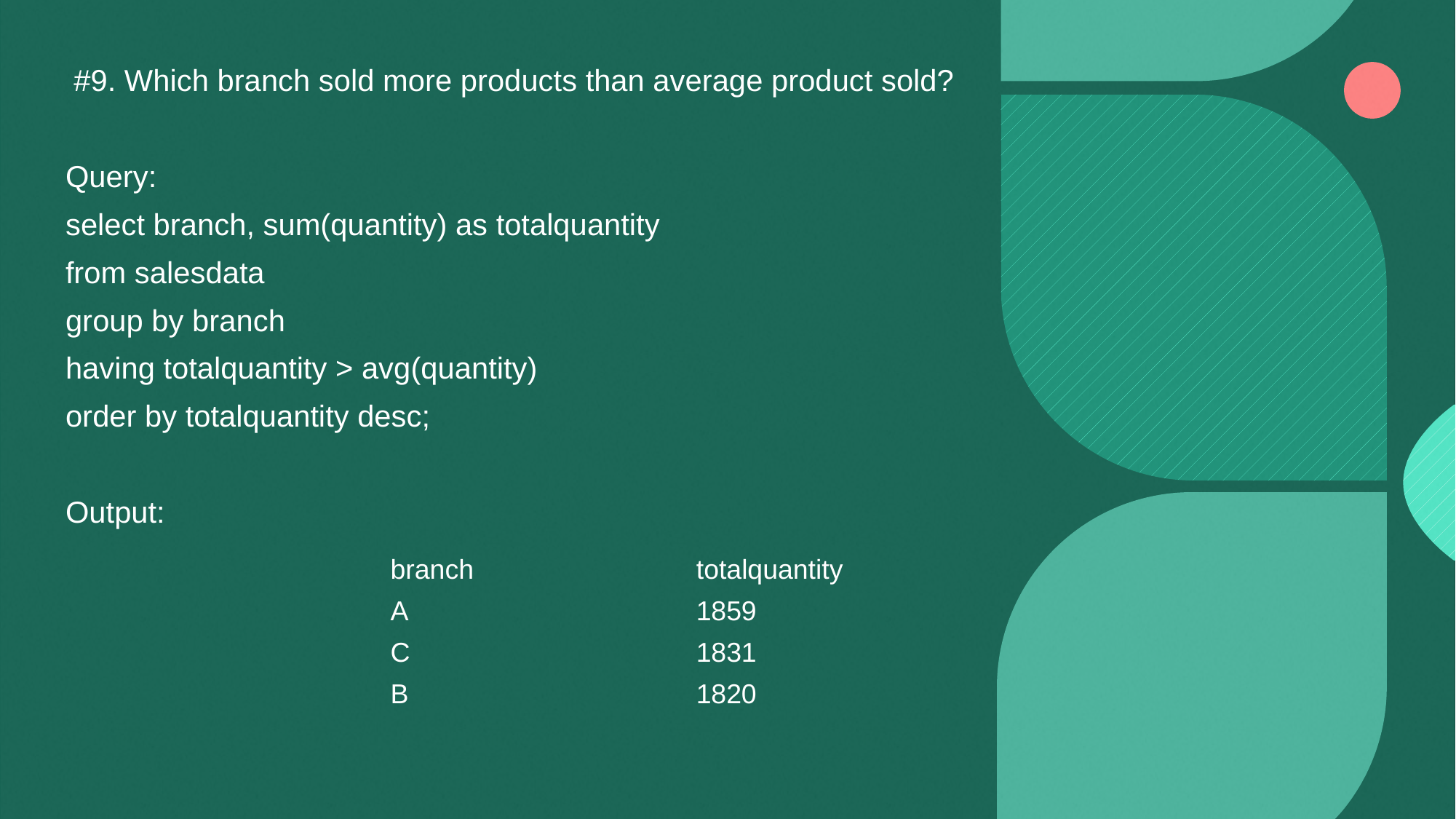

#9. Which branch sold more products than average product sold?

Query:
select branch, sum(quantity) as totalquantity
from salesdata
group by branch
having totalquantity > avg(quantity)
order by totalquantity desc;

Output:

|  | branch | totalquantity |
| --- | --- | --- |
|  | A | 1859 |
|  | C | 1831 |
|  | B | 1820 |